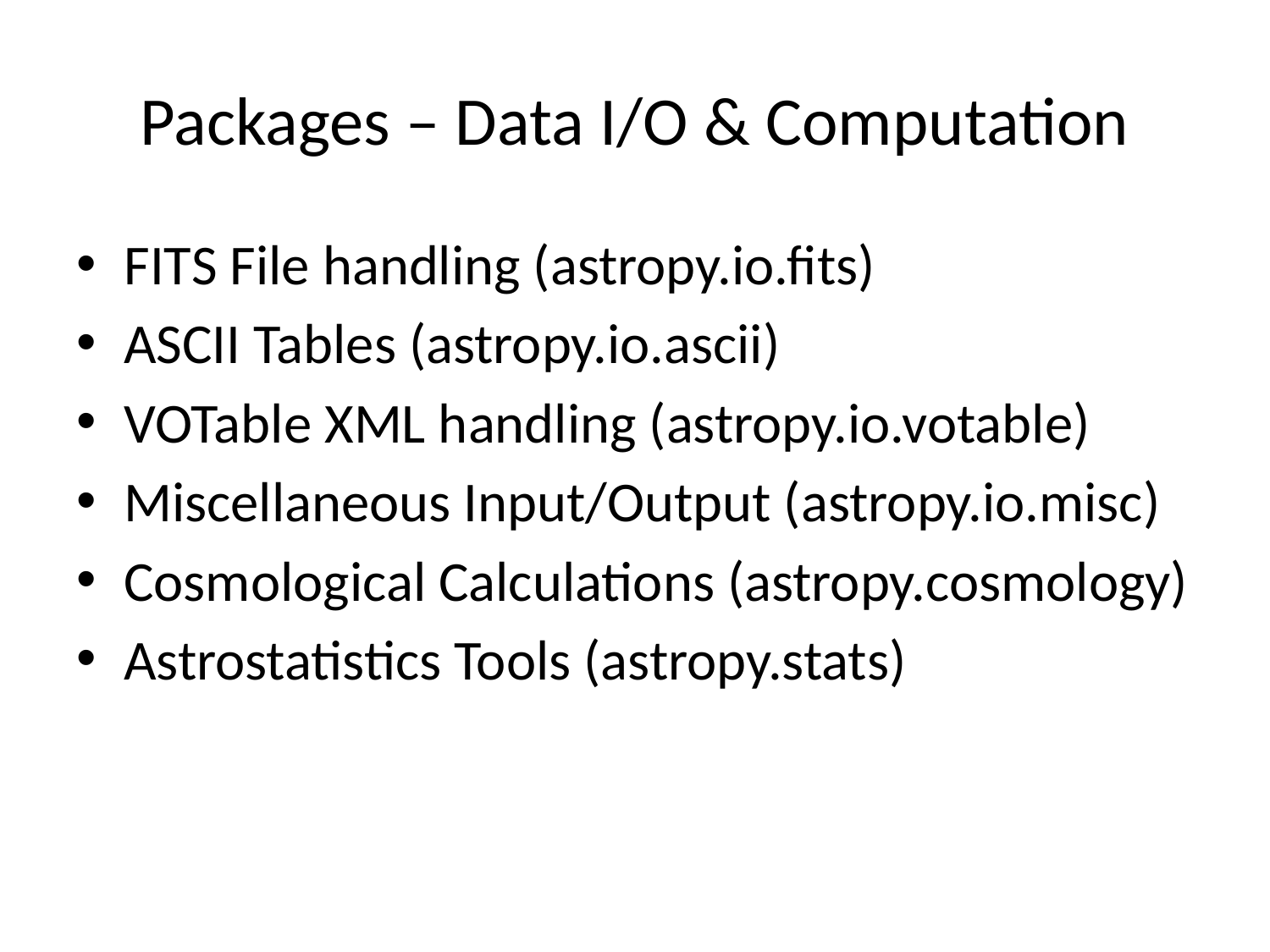

# Packages – Data I/O & Computation
FITS File handling (astropy.io.fits)
ASCII Tables (astropy.io.ascii)
VOTable XML handling (astropy.io.votable)
Miscellaneous Input/Output (astropy.io.misc)
Cosmological Calculations (astropy.cosmology)
Astrostatistics Tools (astropy.stats)